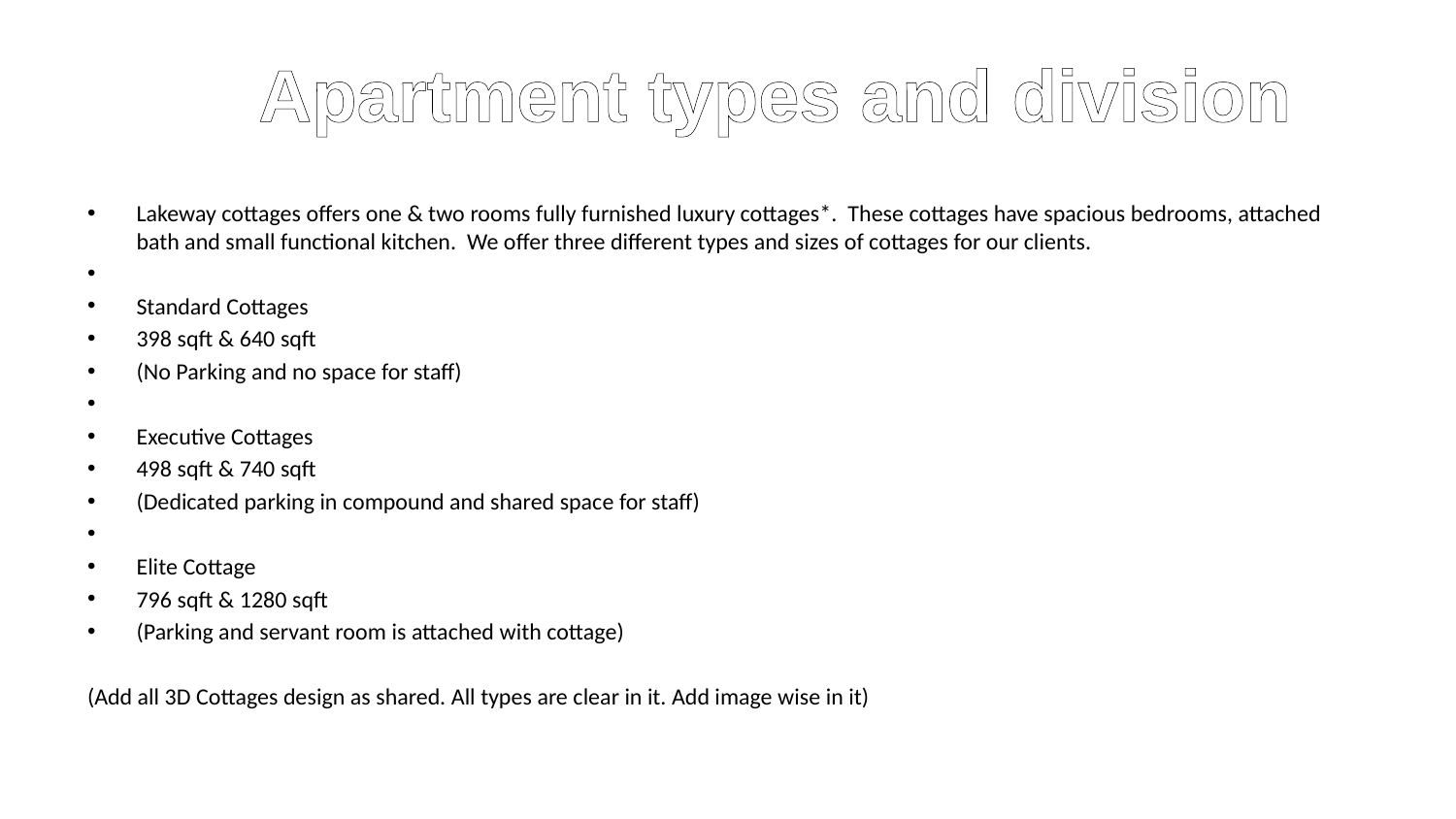

# Apartment types and division
Lakeway cottages offers one & two rooms fully furnished luxury cottages*.  These cottages have spacious bedrooms, attached bath and small functional kitchen.  We offer three different types and sizes of cottages for our clients.

Standard Cottages
398 sqft & 640 sqft
(No Parking and no space for staff)

Executive Cottages
498 sqft & 740 sqft
(Dedicated parking in compound and shared space for staff)

Elite Cottage
796 sqft & 1280 sqft
(Parking and servant room is attached with cottage)

(Add all 3D Cottages design as shared. All types are clear in it. Add image wise in it)